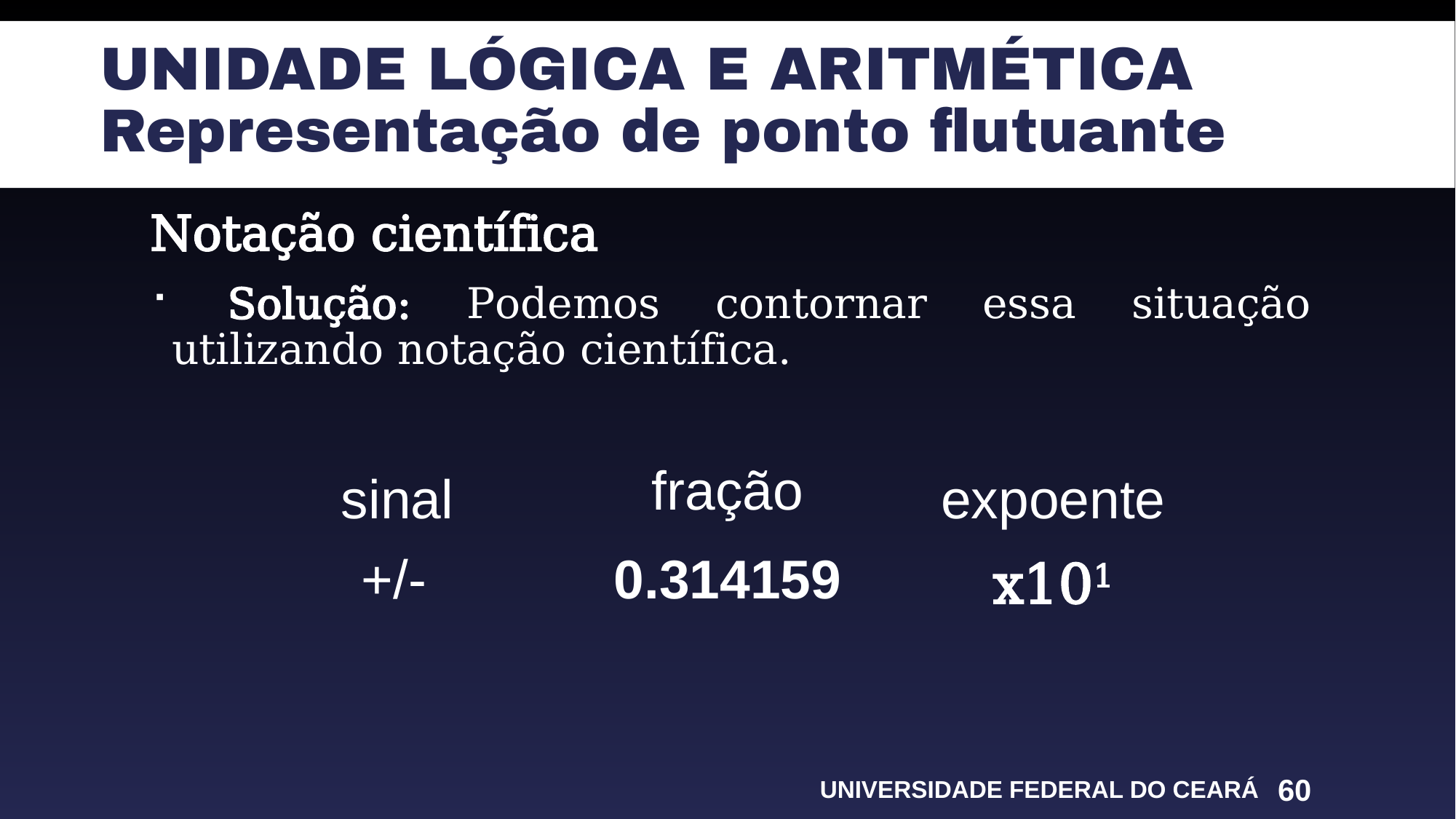

# Unidade lógica e aritmética Representação de ponto flutuante
Notação científica
 Solução: Podemos contornar essa situação utilizando notação científica.

fração
sinal
expoente
0.314159
+/-
x101
UNIVERSIDADE FEDERAL DO CEARÁ
60